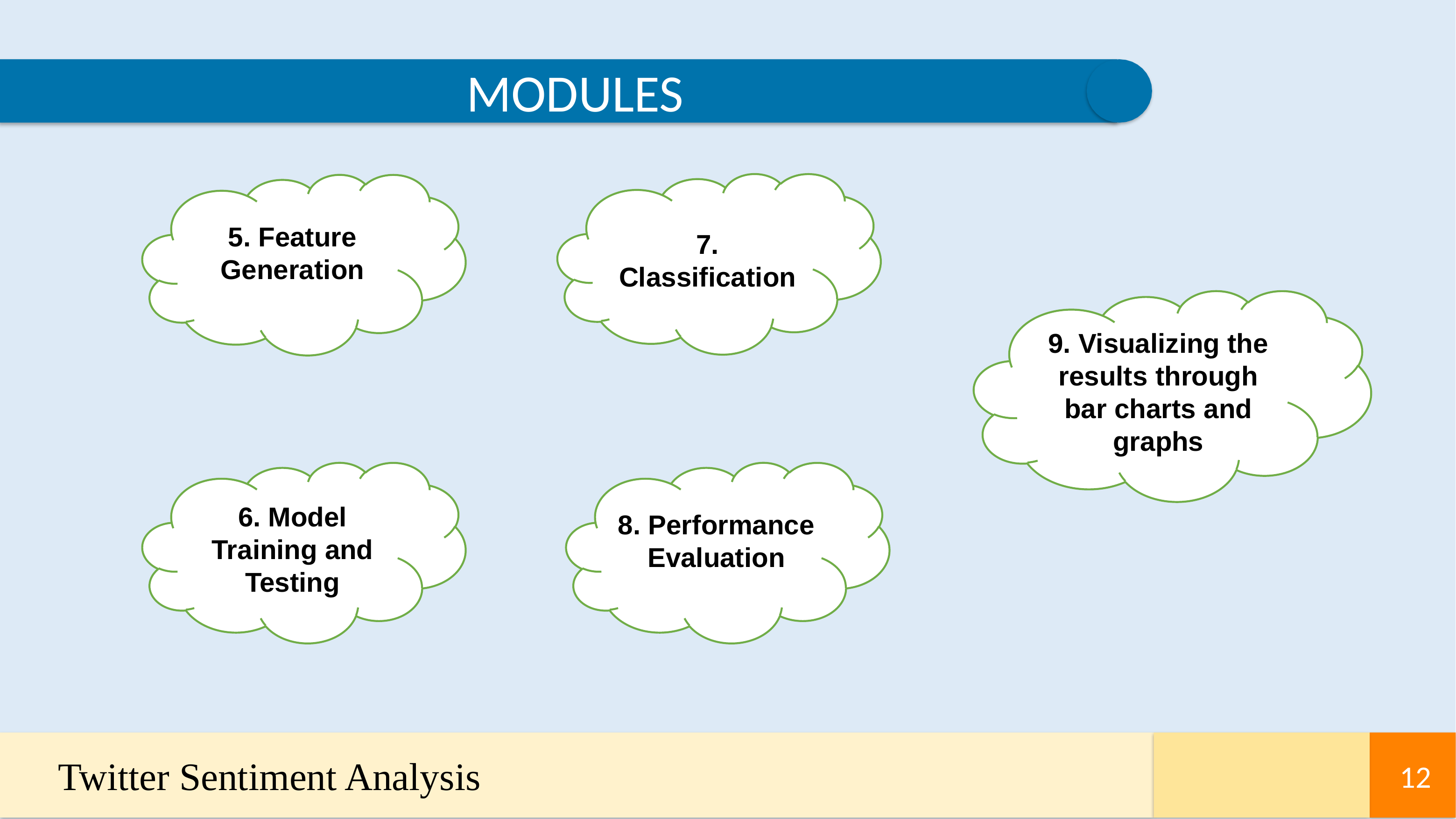

MODULES

7. Classification
5. Feature Generation

9. Visualizing the results through bar charts and graphs
6. Model Training and Testing
8. Performance Evaluation

Twitter Sentiment Analysis
12
12